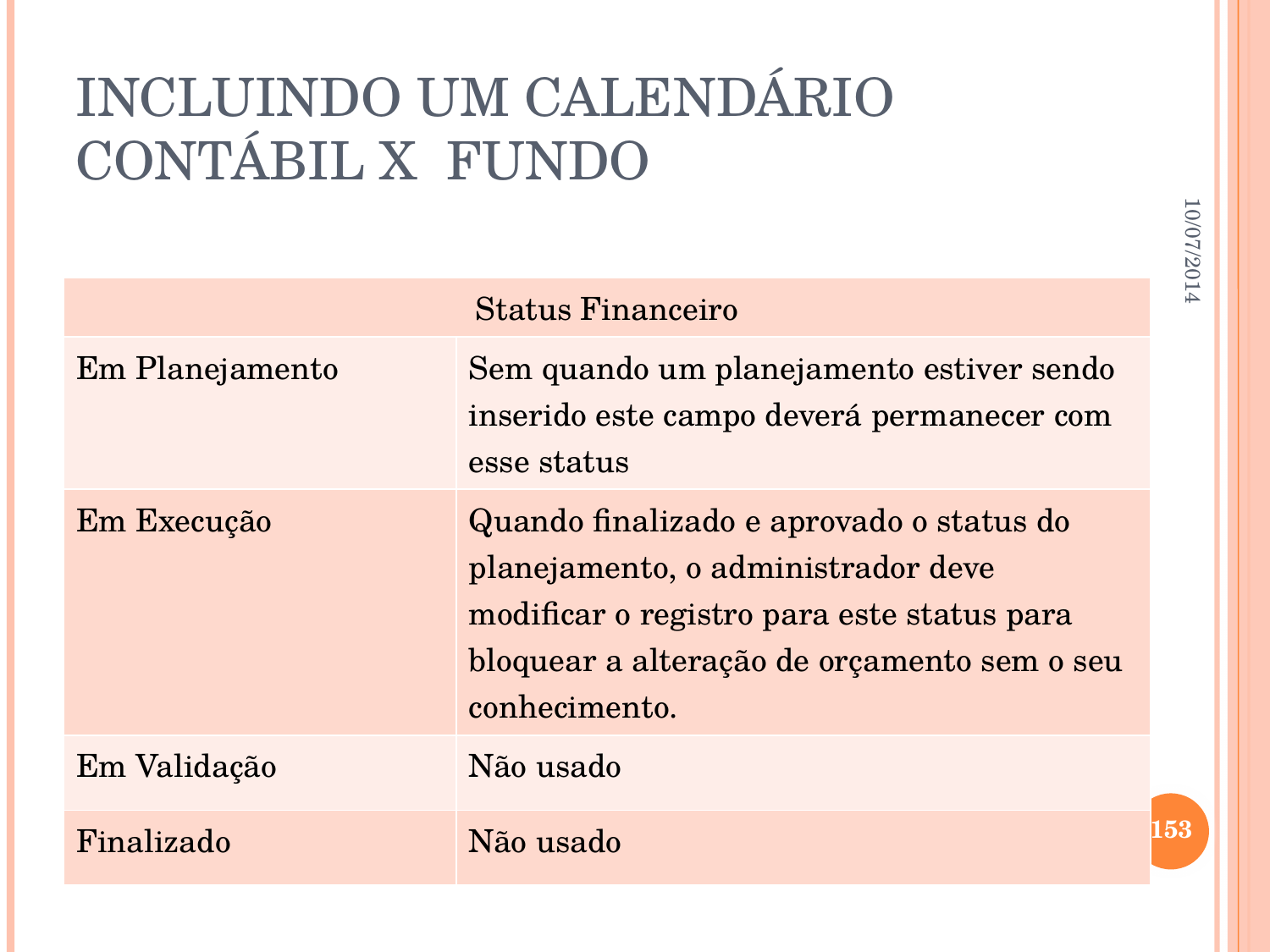

# Incluindo um calendário contábil x  fundo
10/07/2014
| Status Financeiro |  |
| --- | --- |
| Em Planejamento | Sem quando um planejamento estiver sendo inserido este campo deverá permanecer com esse status |
| Em Execução | Quando finalizado e aprovado o status do planejamento, o administrador deve modificar o registro para este status para bloquear a alteração de orçamento sem o seu conhecimento. |
| Em Validação | Não usado |
| Finalizado | Não usado |
153